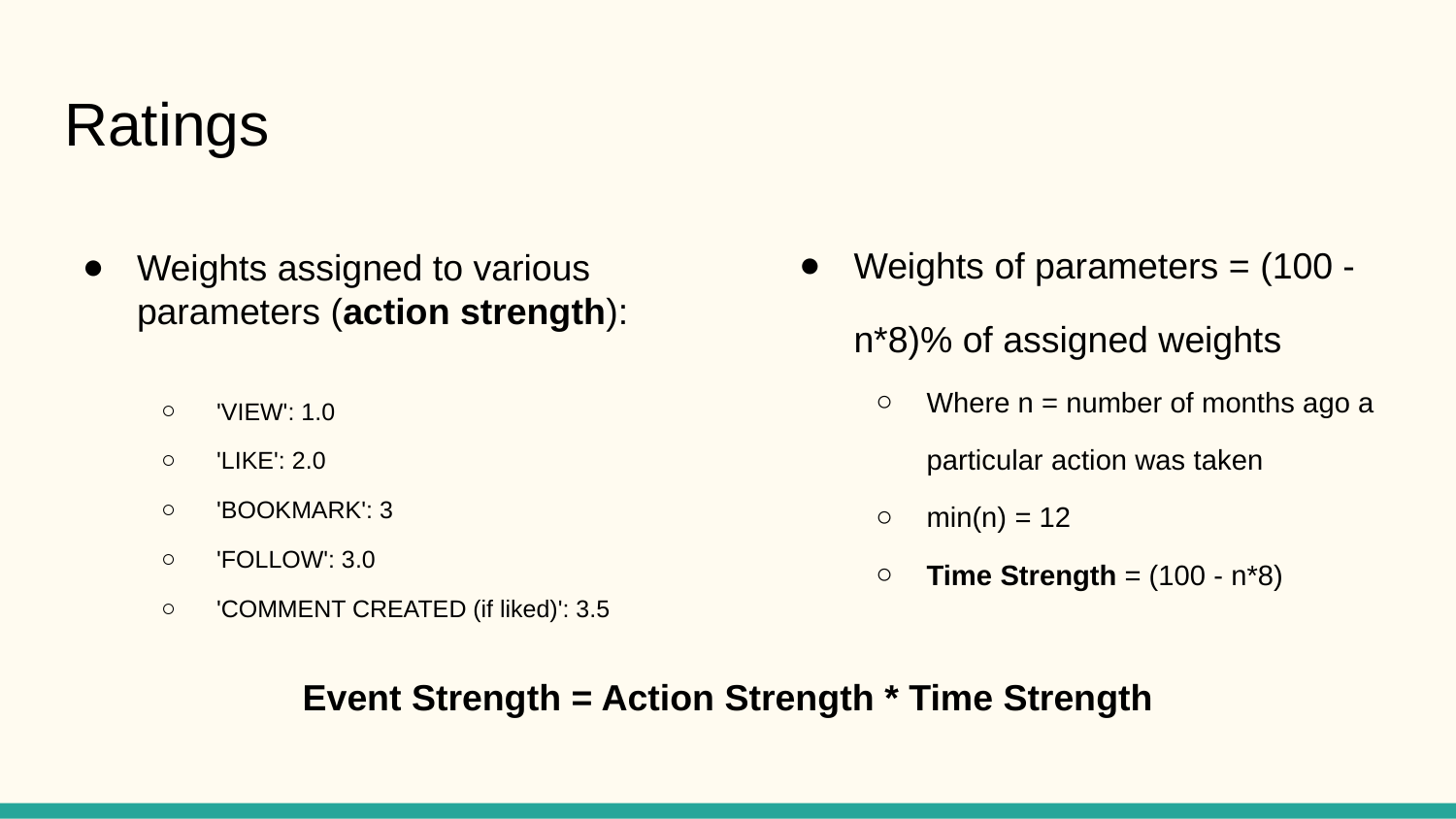

# Ratings

Weights of parameters = (100 - n*8)% of assigned weights
Where n = number of months ago a particular action was taken
min(n) = 12
Time Strength = (100 - n*8)

Weights assigned to various parameters (action strength):

 'VIEW': 1.0
 'LIKE': 2.0
 'BOOKMARK': 3
 'FOLLOW': 3.0
 'COMMENT CREATED (if liked)': 3.5
Event Strength = Action Strength * Time Strength